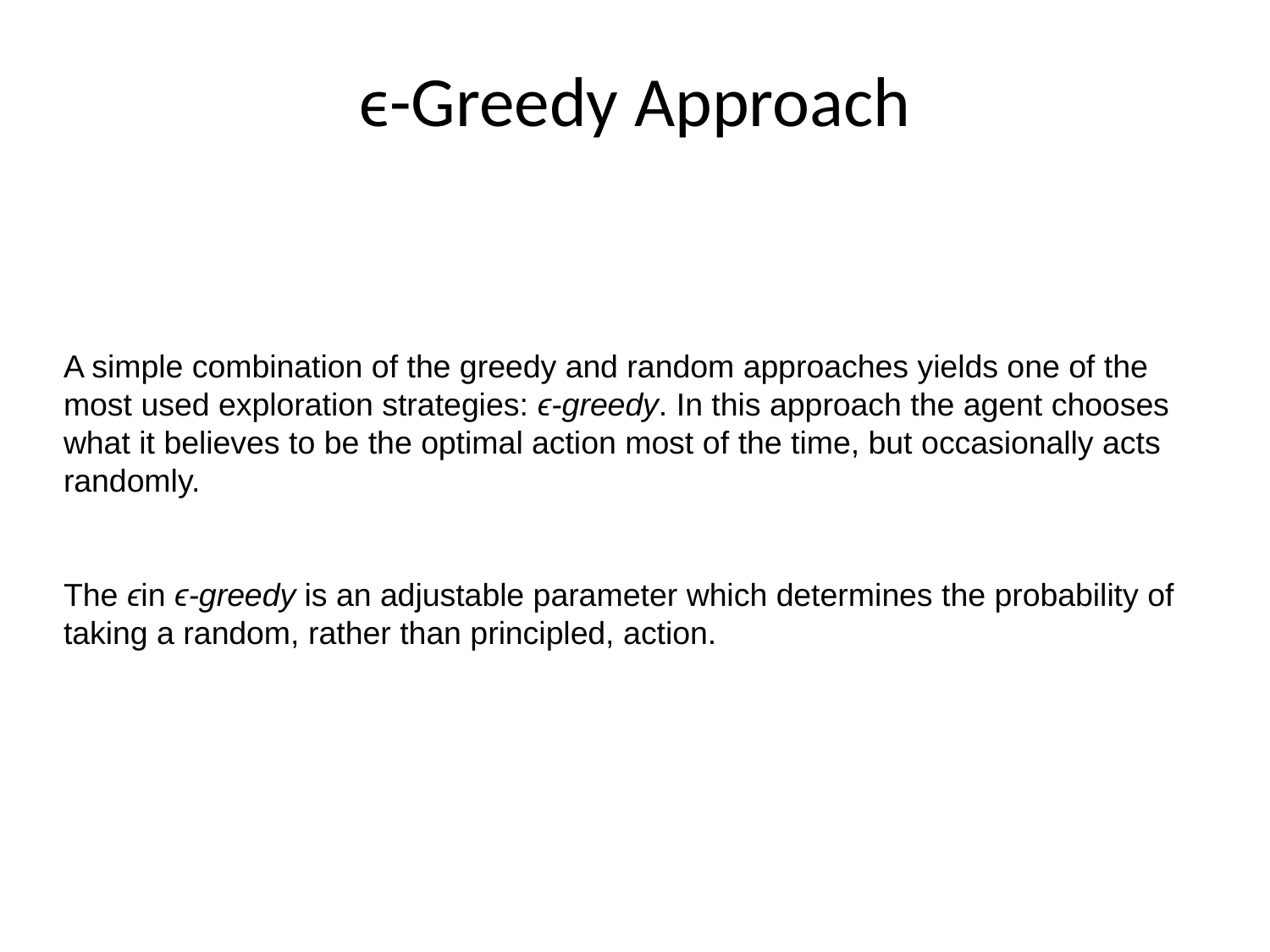

# ϵ-Greedy Approach
A simple combination of the greedy and random approaches yields one of the most used exploration strategies: ϵ-greedy. In this approach the agent chooses what it believes to be the optimal action most of the time, but occasionally acts randomly.

The ϵin ϵ-greedy is an adjustable parameter which determines the probability of taking a random, rather than principled, action.